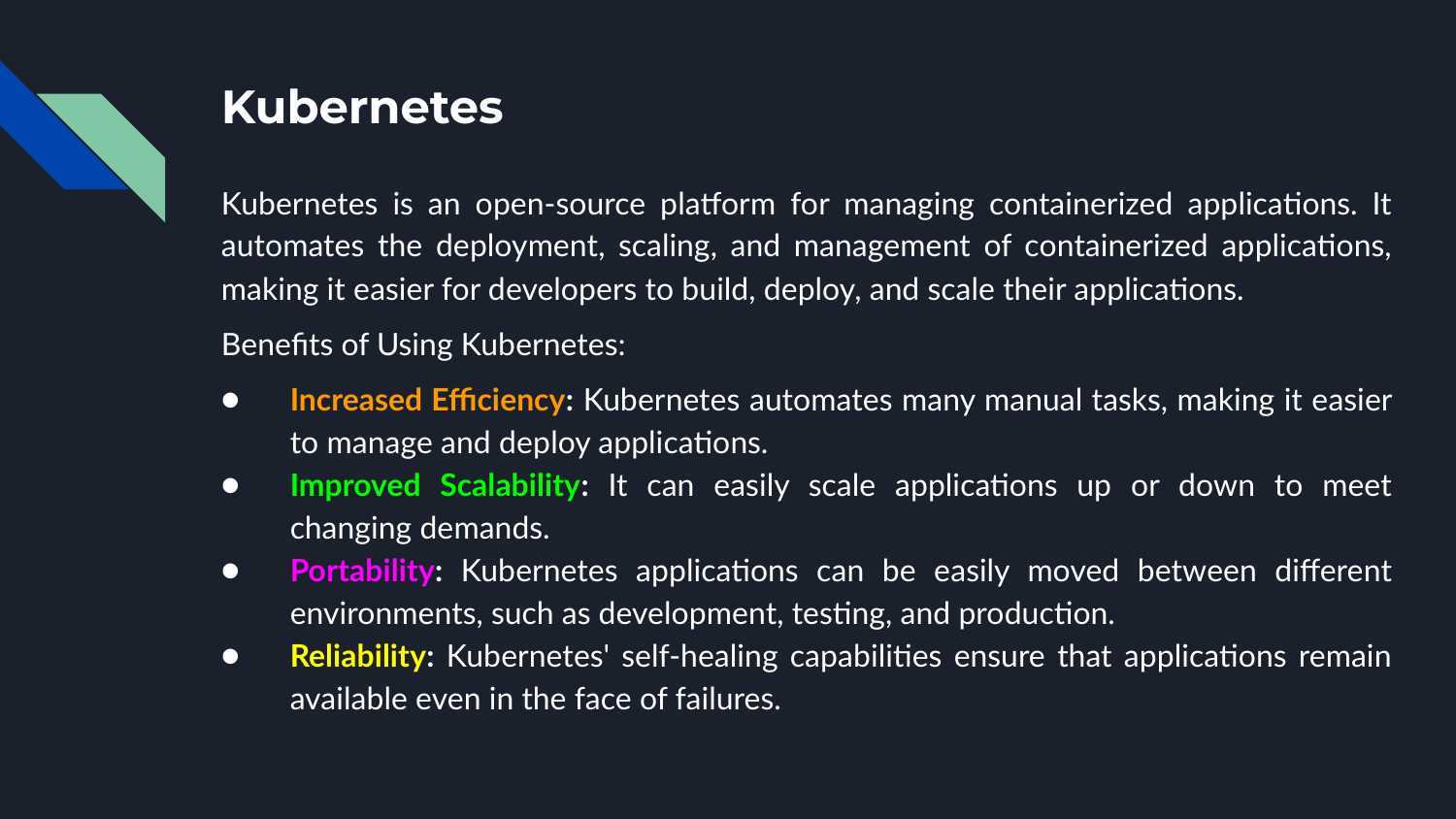

# Kubernetes
Kubernetes is an open-source platform for managing containerized applications. It automates the deployment, scaling, and management of containerized applications, making it easier for developers to build, deploy, and scale their applications.
Benefits of Using Kubernetes:
Increased Efficiency: Kubernetes automates many manual tasks, making it easier to manage and deploy applications.
Improved Scalability: It can easily scale applications up or down to meet changing demands.
Portability: Kubernetes applications can be easily moved between different environments, such as development, testing, and production.
Reliability: Kubernetes' self-healing capabilities ensure that applications remain available even in the face of failures.